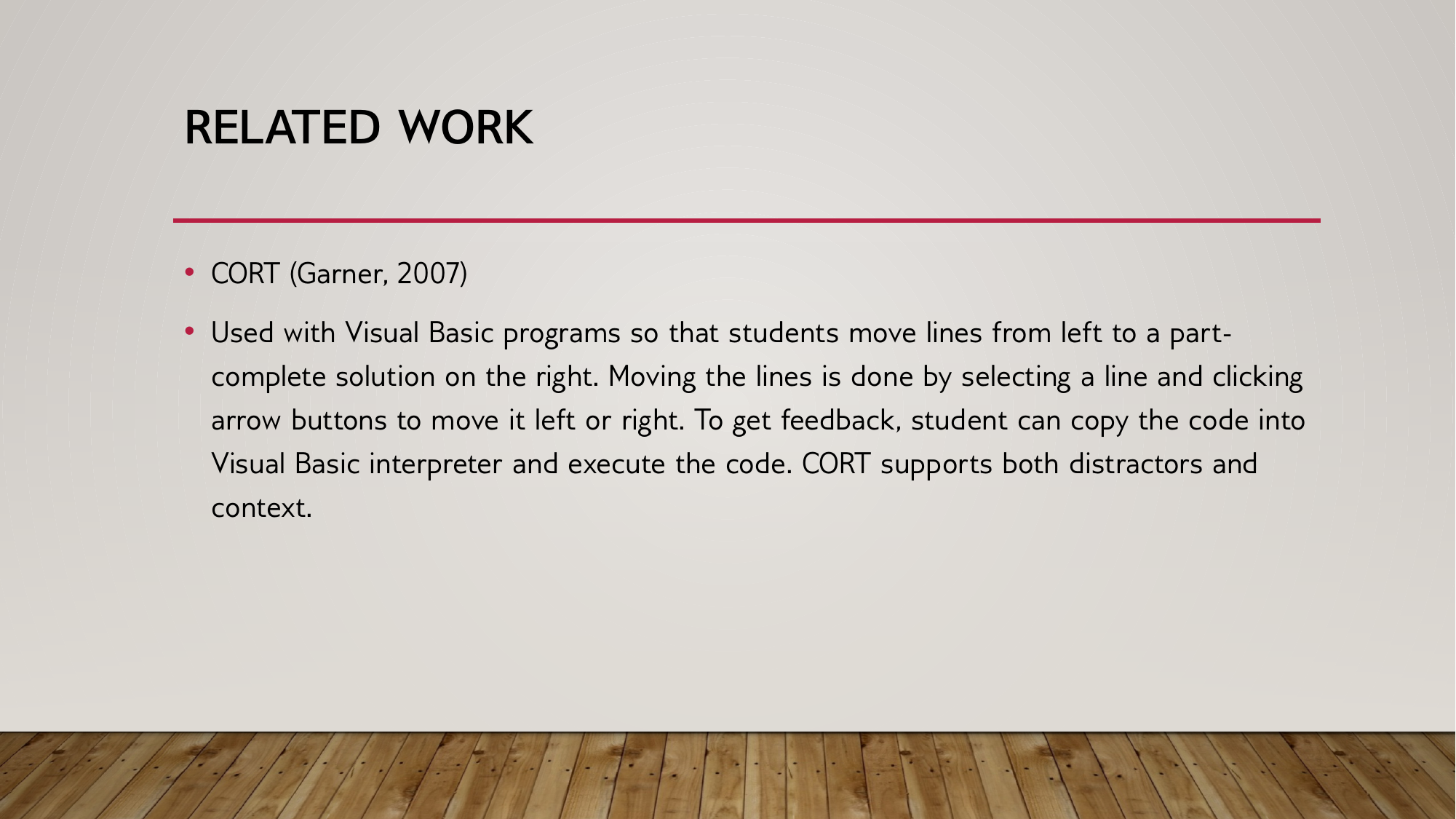

# Related work
CORT (Garner, 2007)
Used with Visual Basic programs so that students move lines from left to a part-complete solution on the right. Moving the lines is done by selecting a line and clicking arrow buttons to move it left or right. To get feedback, student can copy the code into Visual Basic interpreter and execute the code. CORT supports both distractors and context.